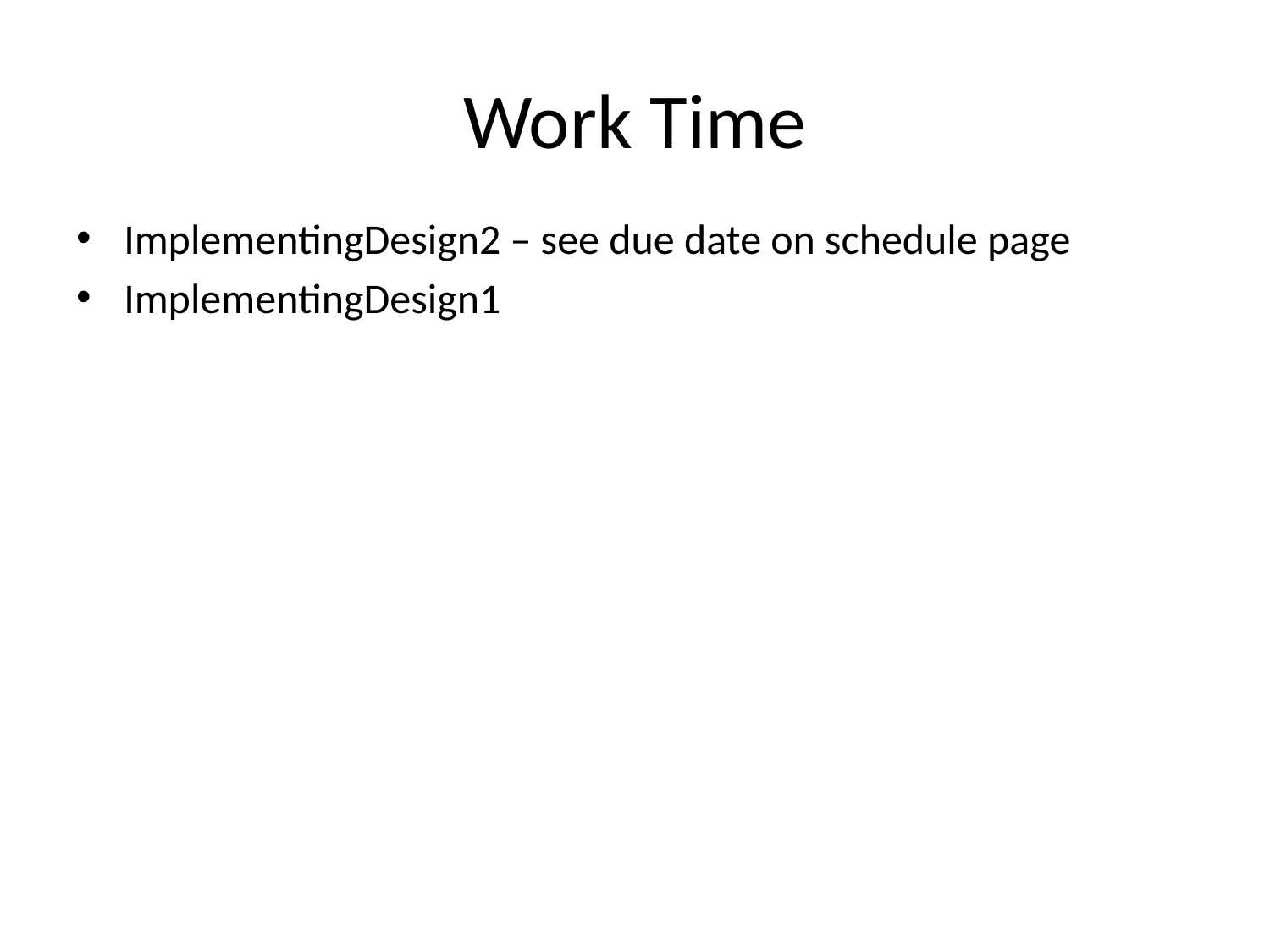

# Work Time
ImplementingDesign2 – see due date on schedule page
ImplementingDesign1